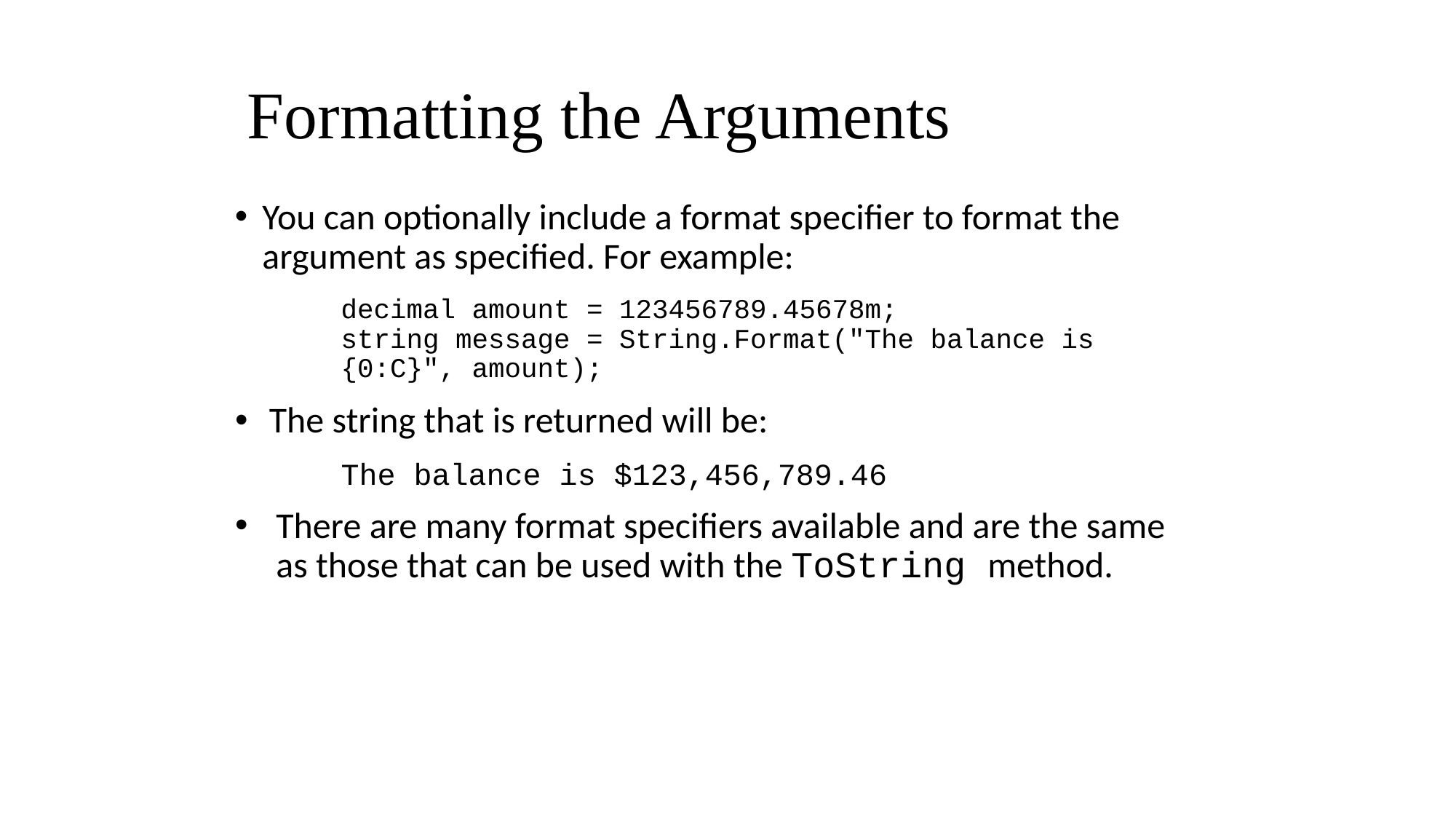

# Formatting the Arguments
You can optionally include a format specifier to format the argument as specified. For example:
decimal amount = 123456789.45678m;
string message = String.Format("The balance is {0:C}", amount);
The string that is returned will be:
The balance is $123,456,789.46
There are many format specifiers available and are the same as those that can be used with the ToString method.